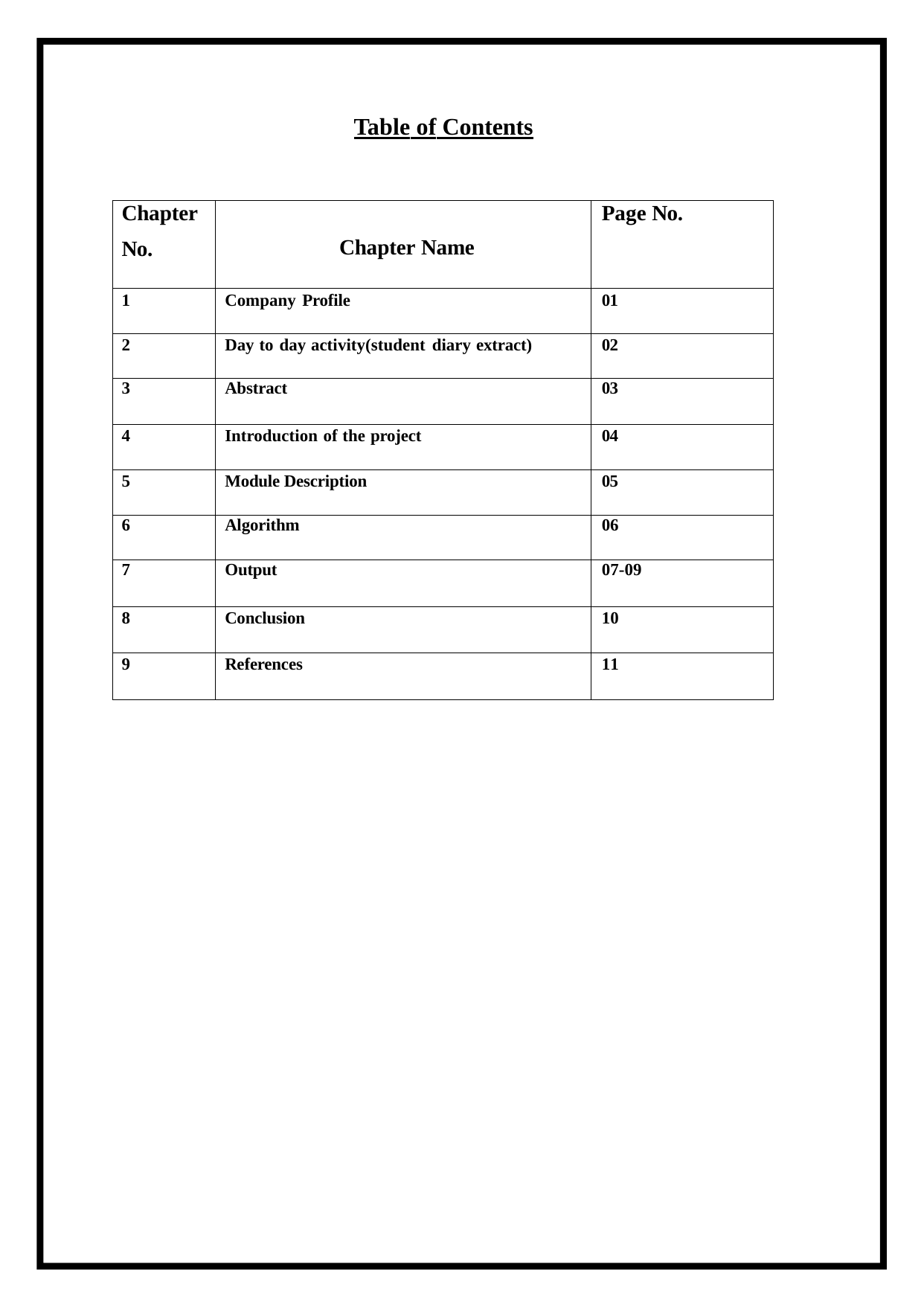

Table of Contents
| Chapter No. | Chapter Name | Page No. |
| --- | --- | --- |
| 1 | Company Profile | 01 |
| 2 | Day to day activity(student diary extract) | 02 |
| 3 | Abstract | 03 |
| 4 | Introduction of the project | 04 |
| 5 | Module Description | 05 |
| 6 | Algorithm | 06 |
| 7 | Output | 07-09 |
| 8 | Conclusion | 10 |
| 9 | References | 11 |